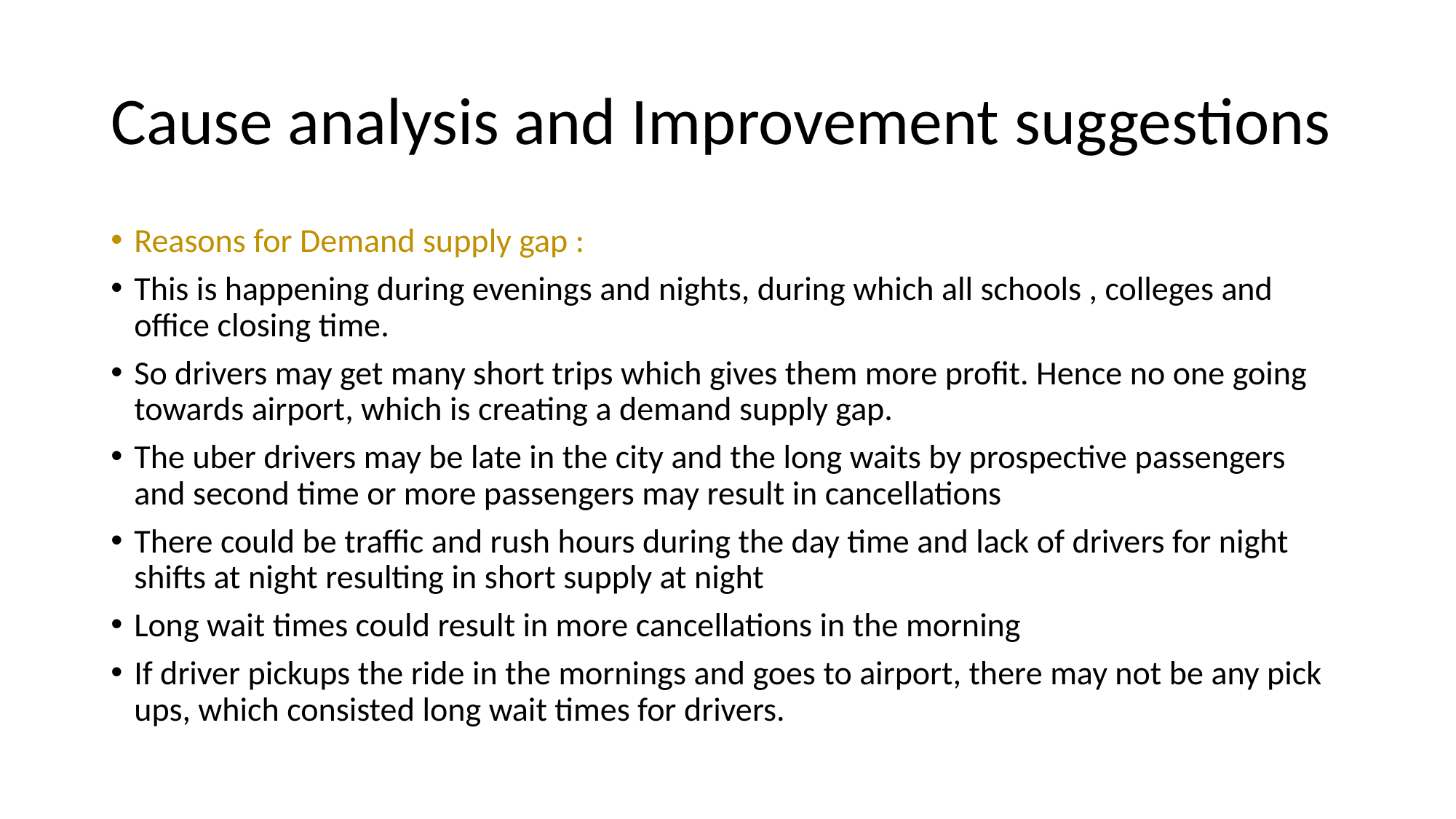

# Cause analysis and Improvement suggestions
Reasons for Demand supply gap :
This is happening during evenings and nights, during which all schools , colleges and office closing time.
So drivers may get many short trips which gives them more profit. Hence no one going towards airport, which is creating a demand supply gap.
The uber drivers may be late in the city and the long waits by prospective passengers and second time or more passengers may result in cancellations
There could be traffic and rush hours during the day time and lack of drivers for night shifts at night resulting in short supply at night
Long wait times could result in more cancellations in the morning
If driver pickups the ride in the mornings and goes to airport, there may not be any pick ups, which consisted long wait times for drivers.